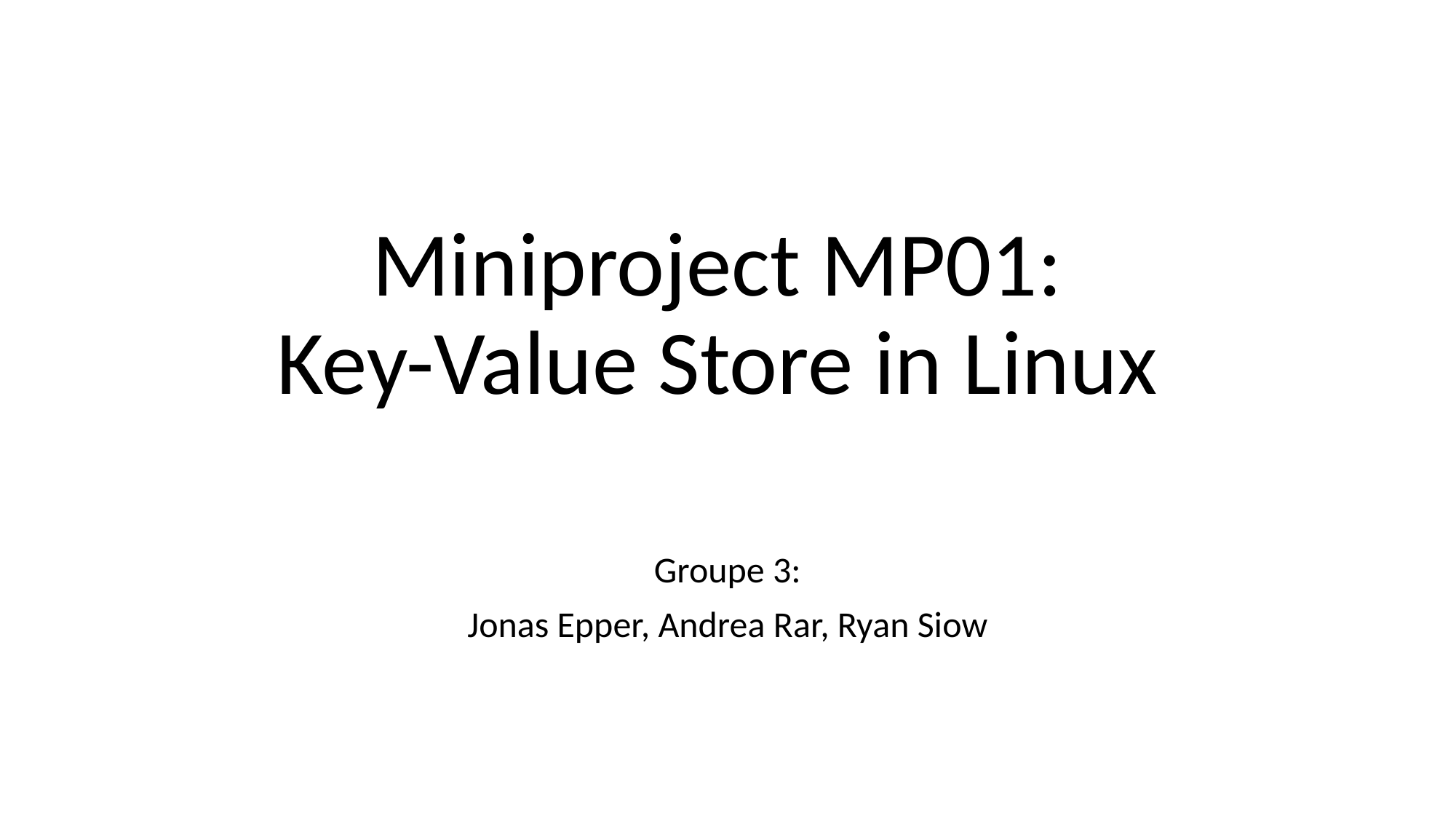

# Miniproject MP01: Key-Value Store in Linux
Groupe 3:
Jonas Epper, Andrea Rar, Ryan Siow